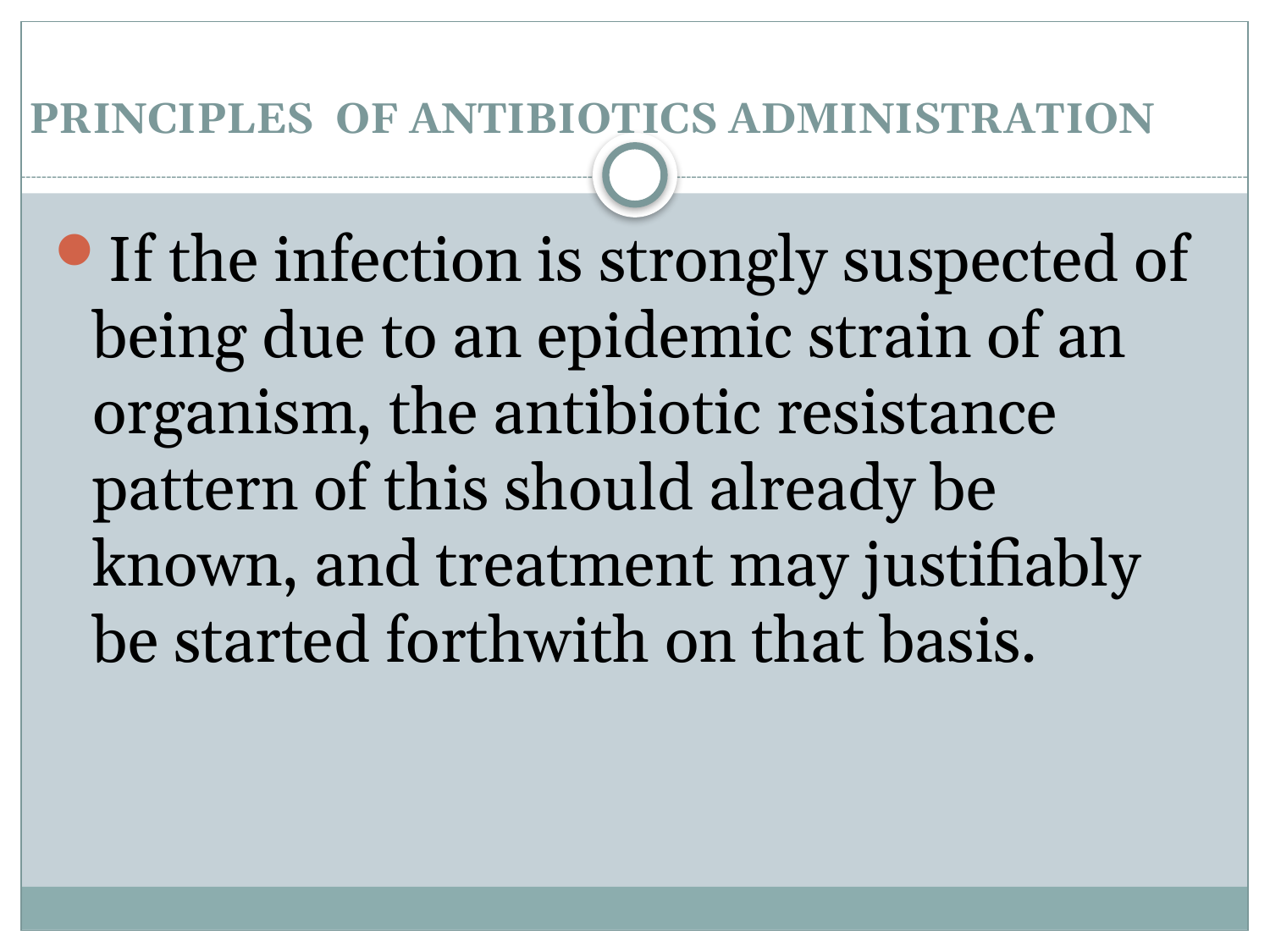

# PRINCIPLES  OF ANTIBIOTICS ADMINISTRATION
If the infection is strongly suspected of being due to an epidemic strain of an organism, the antibiotic resistance pattern of this should already be known, and treatment may justifiably be started forthwith on that basis.